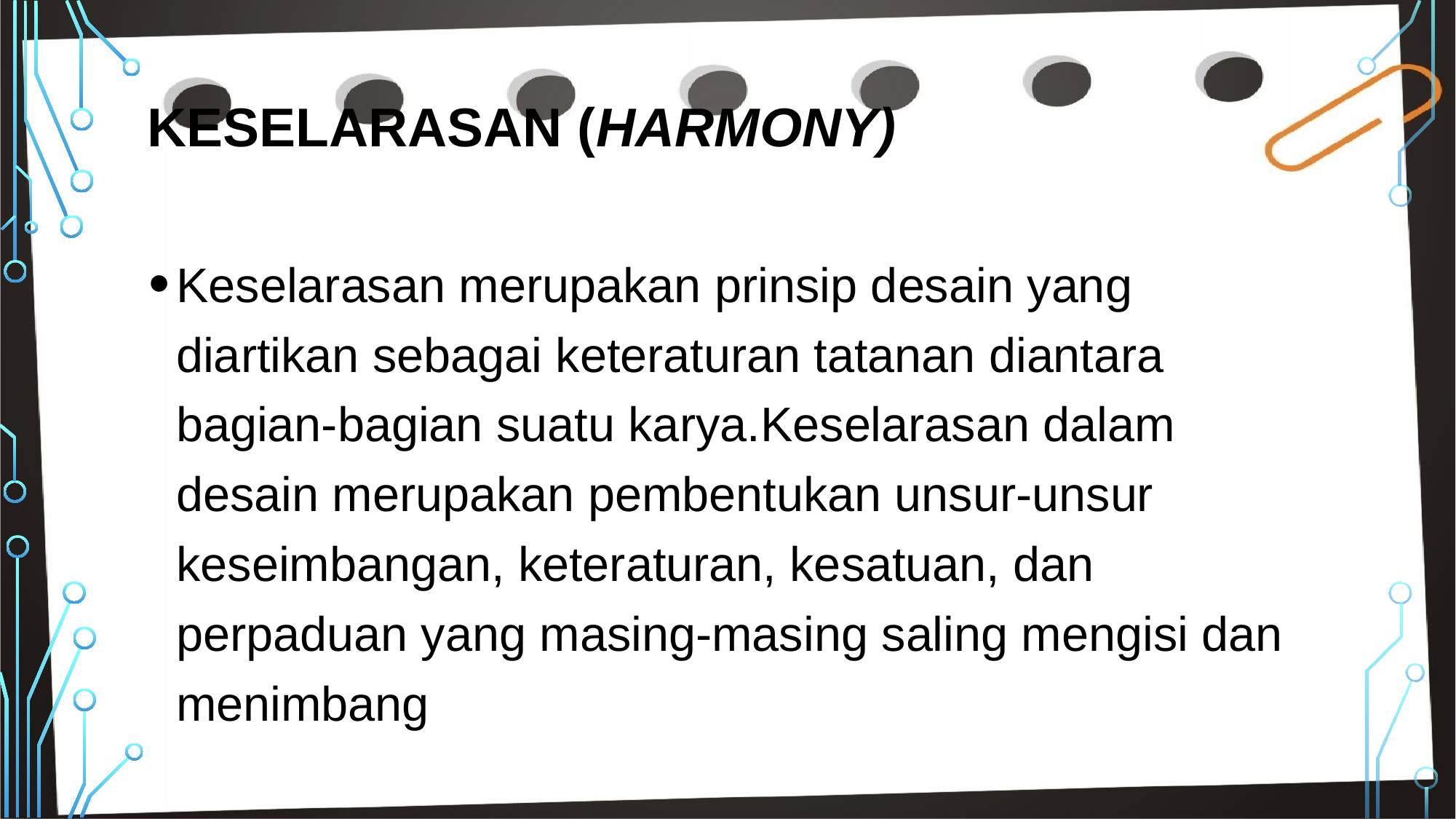

# Keselarasan (harmony)
Keselarasan merupakan prinsip desain yang diartikan sebagai keteraturan tatanan diantara bagian-bagian suatu karya.Keselarasan dalam desain merupakan pembentukan unsur-unsur keseimbangan, keteraturan, kesatuan, dan perpaduan yang masing-masing saling mengisi dan menimbang